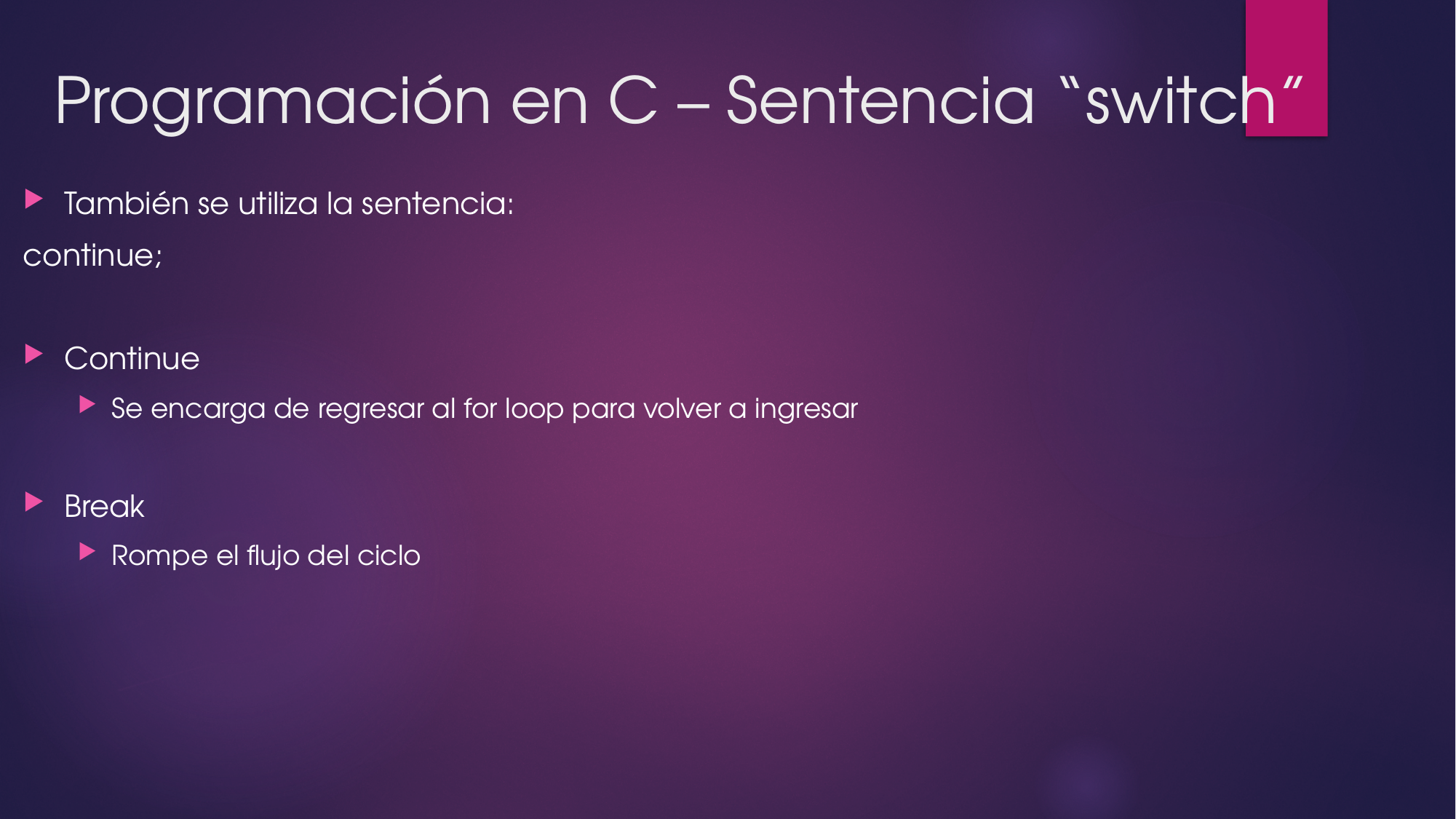

# Programación en C – Sentencia “switch”
También se utiliza la sentencia:
continue;

Continue
Se encarga de regresar al for loop para volver a ingresar

Break
Rompe el flujo del ciclo